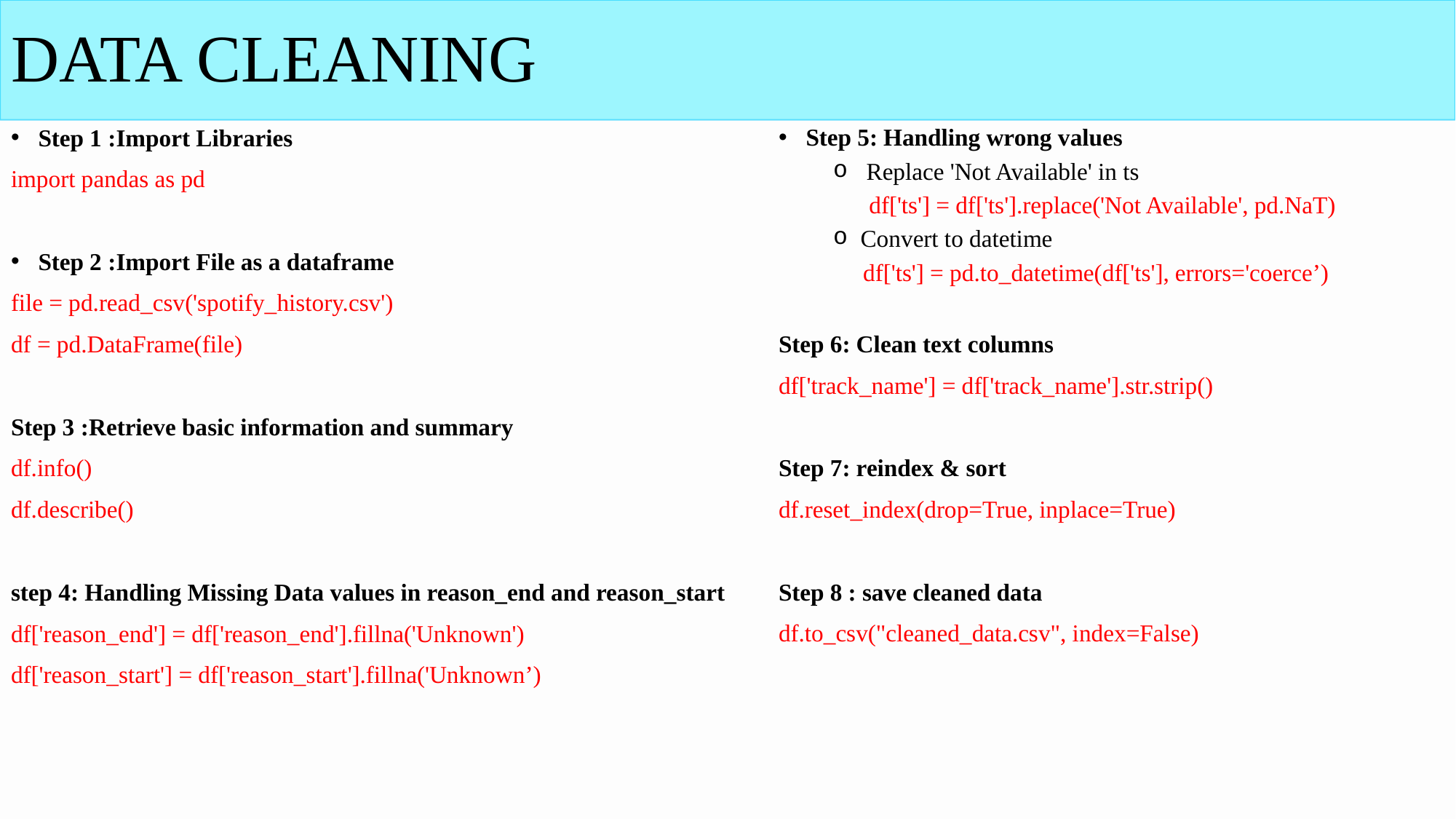

# DATA CLEANING
Step 1 :Import Libraries
import pandas as pd

Step 2 :Import File as a dataframe
file = pd.read_csv('spotify_history.csv')
df = pd.DataFrame(file)

Step 3 :Retrieve basic information and summary
df.info()
df.describe()

step 4: Handling Missing Data values in reason_end and reason_start
df['reason_end'] = df['reason_end'].fillna('Unknown')
df['reason_start'] = df['reason_start'].fillna('Unknown’)

Step 5: Handling wrong values
 Replace 'Not Available' in ts
      df['ts'] = df['ts'].replace('Not Available', pd.NaT)
Convert to datetime
     df['ts'] = pd.to_datetime(df['ts'], errors='coerce’)

Step 6: Clean text columns
df['track_name'] = df['track_name'].str.strip()

Step 7: reindex & sort
df.reset_index(drop=True, inplace=True)

Step 8 : save cleaned data
df.to_csv("cleaned_data.csv", index=False)